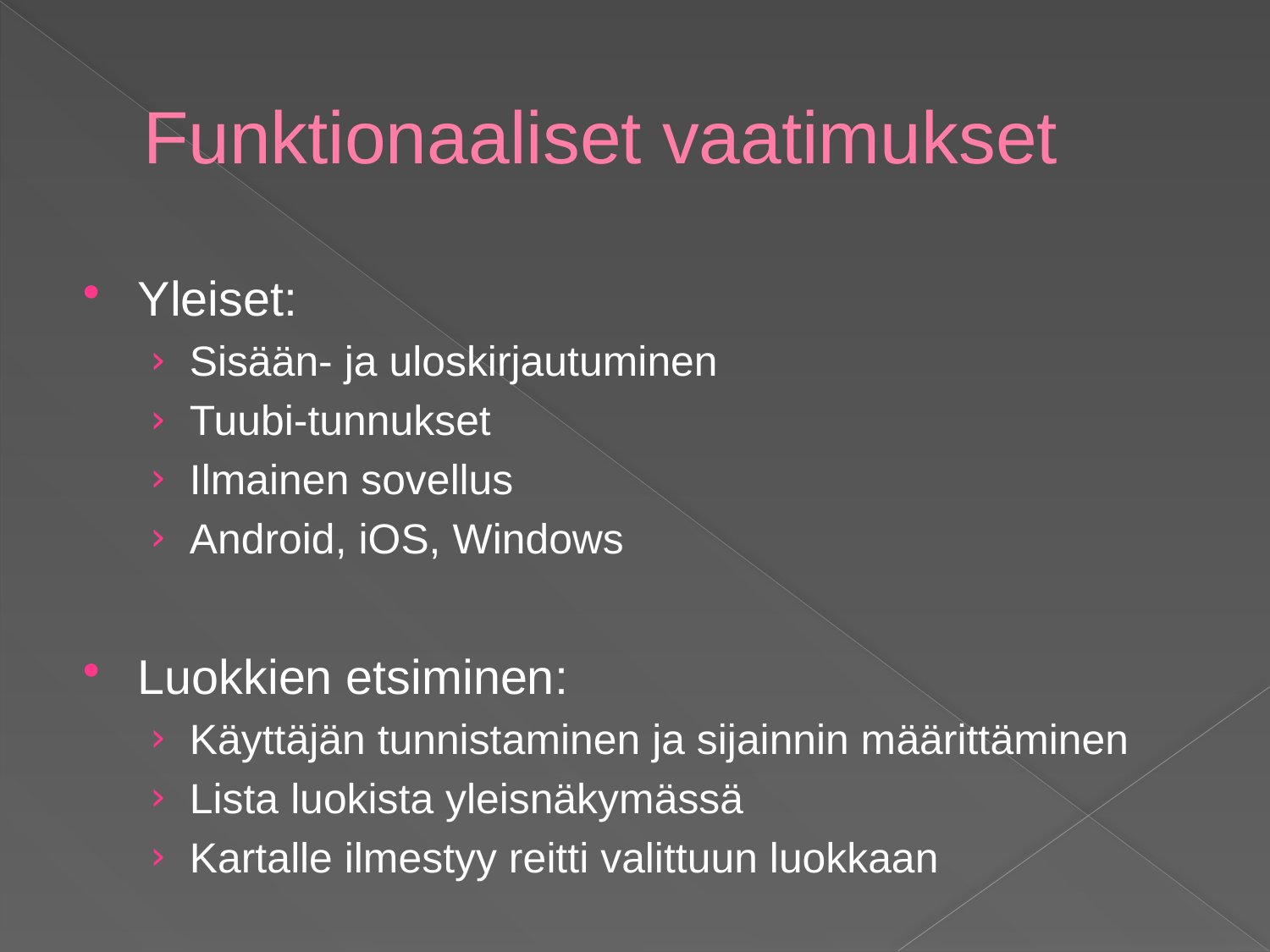

# Funktionaaliset vaatimukset
Yleiset:
Sisään- ja uloskirjautuminen
Tuubi-tunnukset
Ilmainen sovellus
Android, iOS, Windows

Luokkien etsiminen:
Käyttäjän tunnistaminen ja sijainnin määrittäminen
Lista luokista yleisnäkymässä
Kartalle ilmestyy reitti valittuun luokkaan